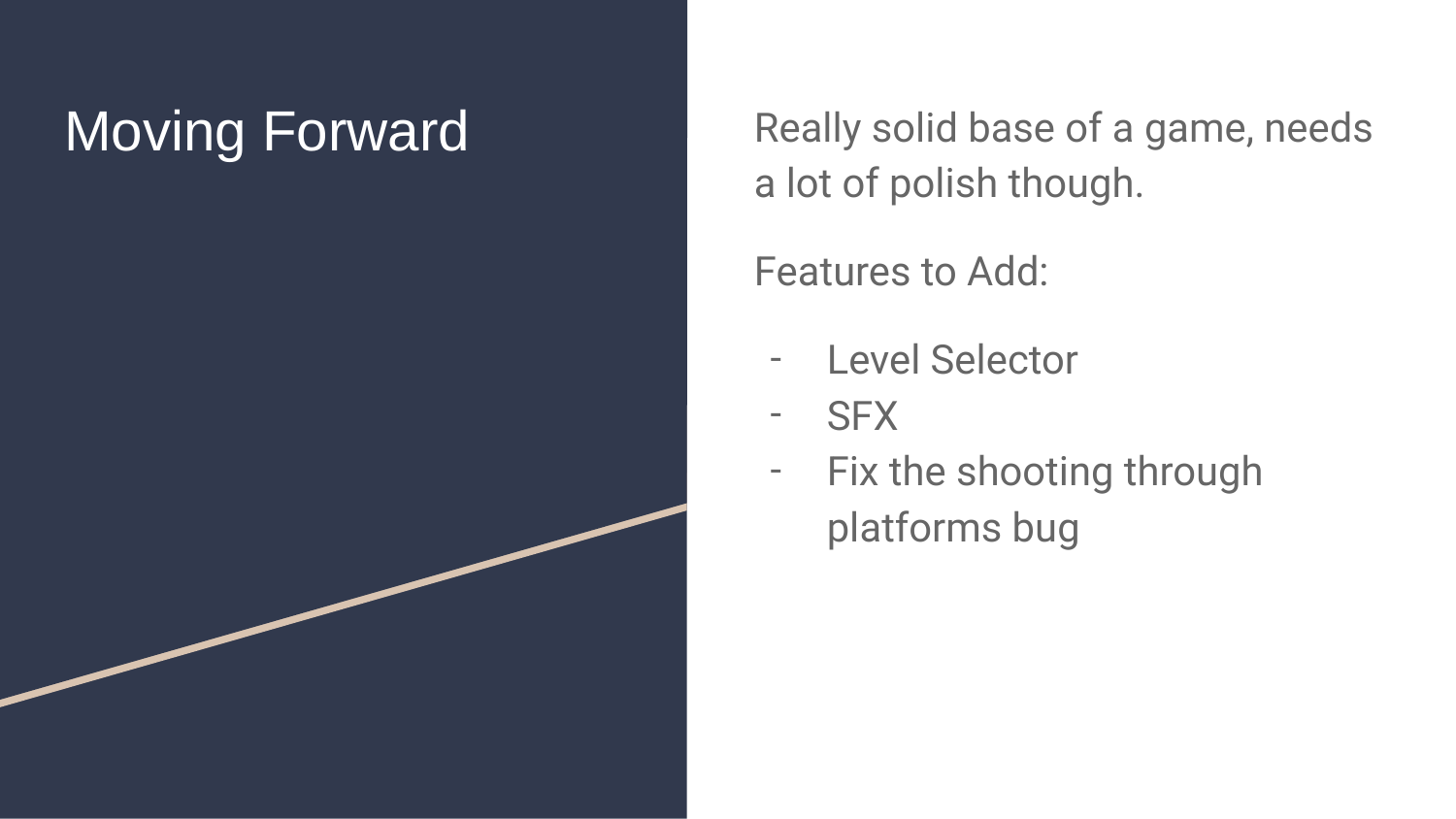

# Moving Forward
Really solid base of a game, needs a lot of polish though.
Features to Add:
Level Selector
SFX
Fix the shooting through platforms bug